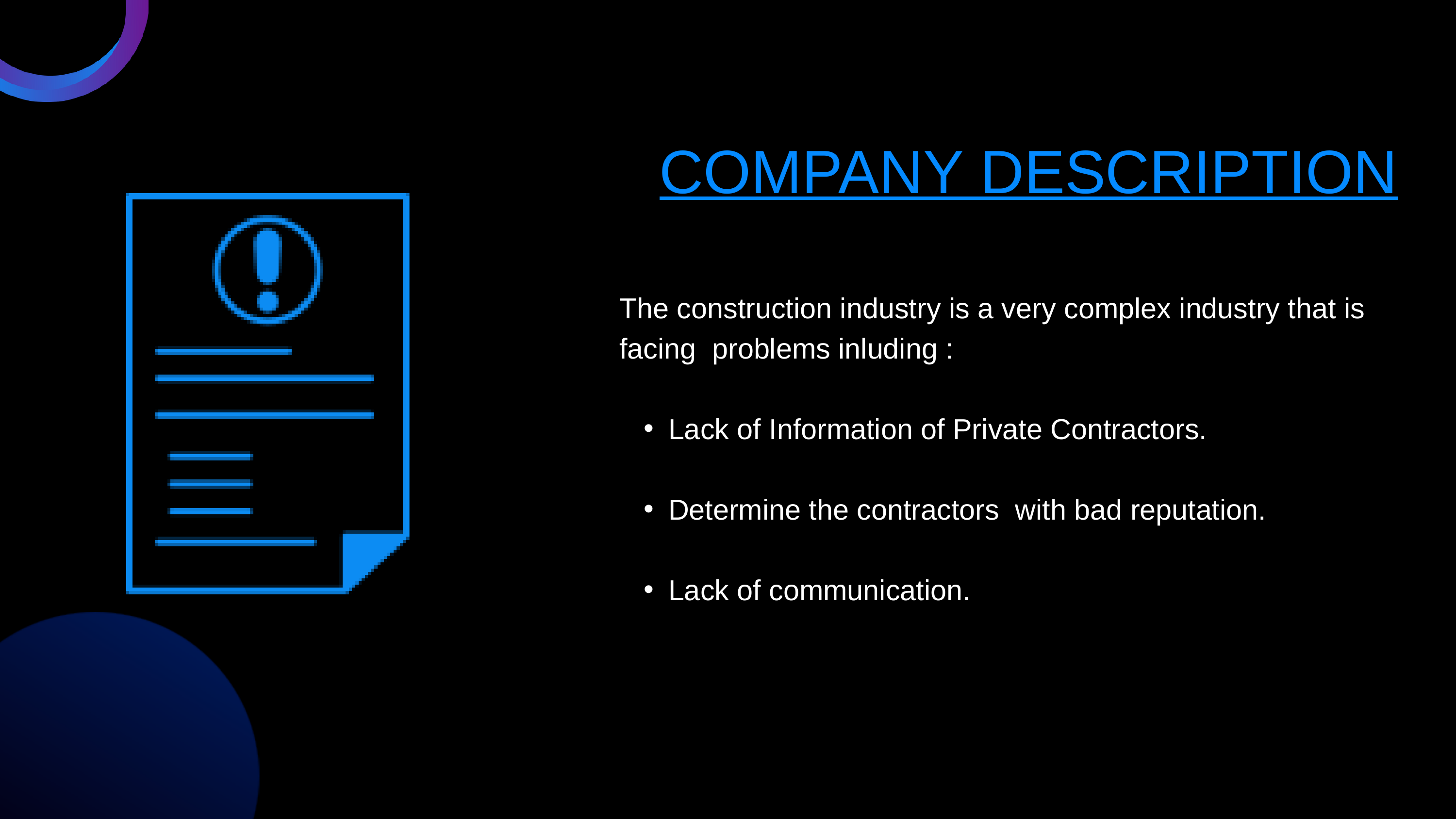

COMPANY DESCRIPTION

The construction industry is a very complex industry that is facing  problems inluding :

Lack of Information of Private Contractors.

Determine the contractors  with bad reputation.

Lack of communication.